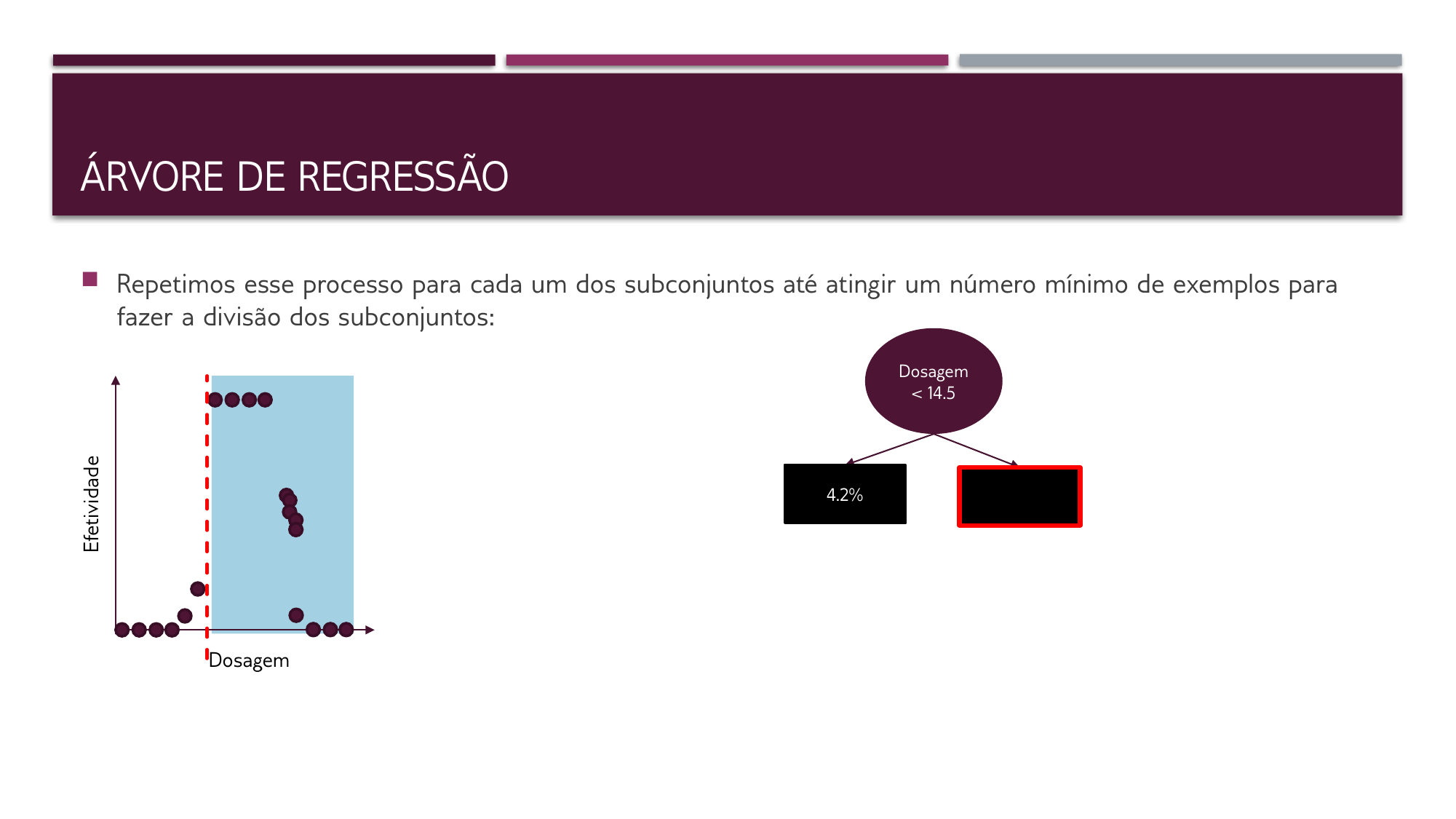

# Árvore de regressão
Repetimos esse processo para cada um dos subconjuntos até atingir um número mínimo de exemplos para fazer a divisão dos subconjuntos:
Dosagem < 14.5

4.2%

Efetividade
Dosagem